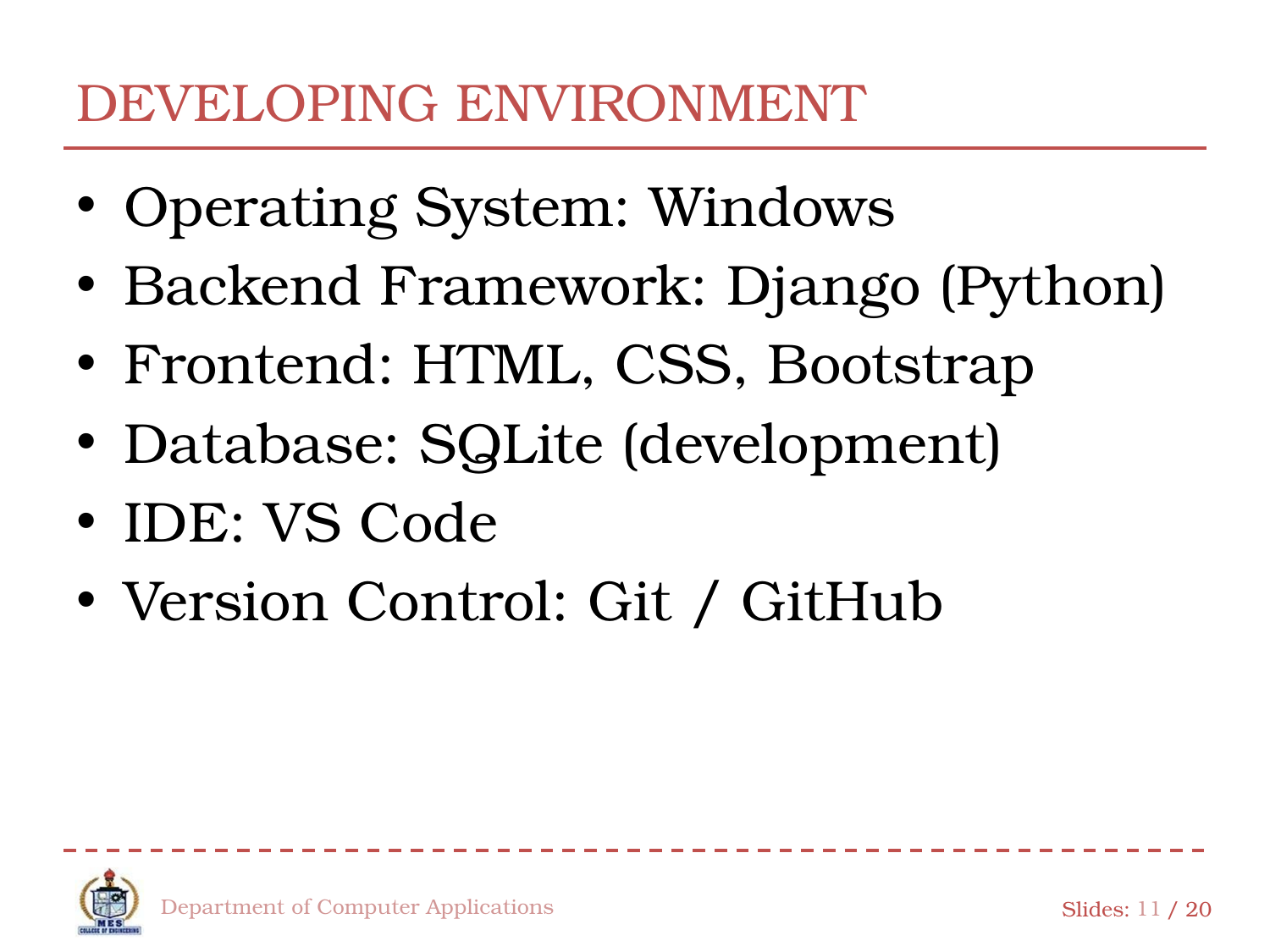

# DEVELOPING ENVIRONMENT
Operating System: Windows
Backend Framework: Django (Python)
Frontend: HTML, CSS, Bootstrap
Database: SQLite (development)
IDE: VS Code
Version Control: Git / GitHub
Department of Computer Applications
11